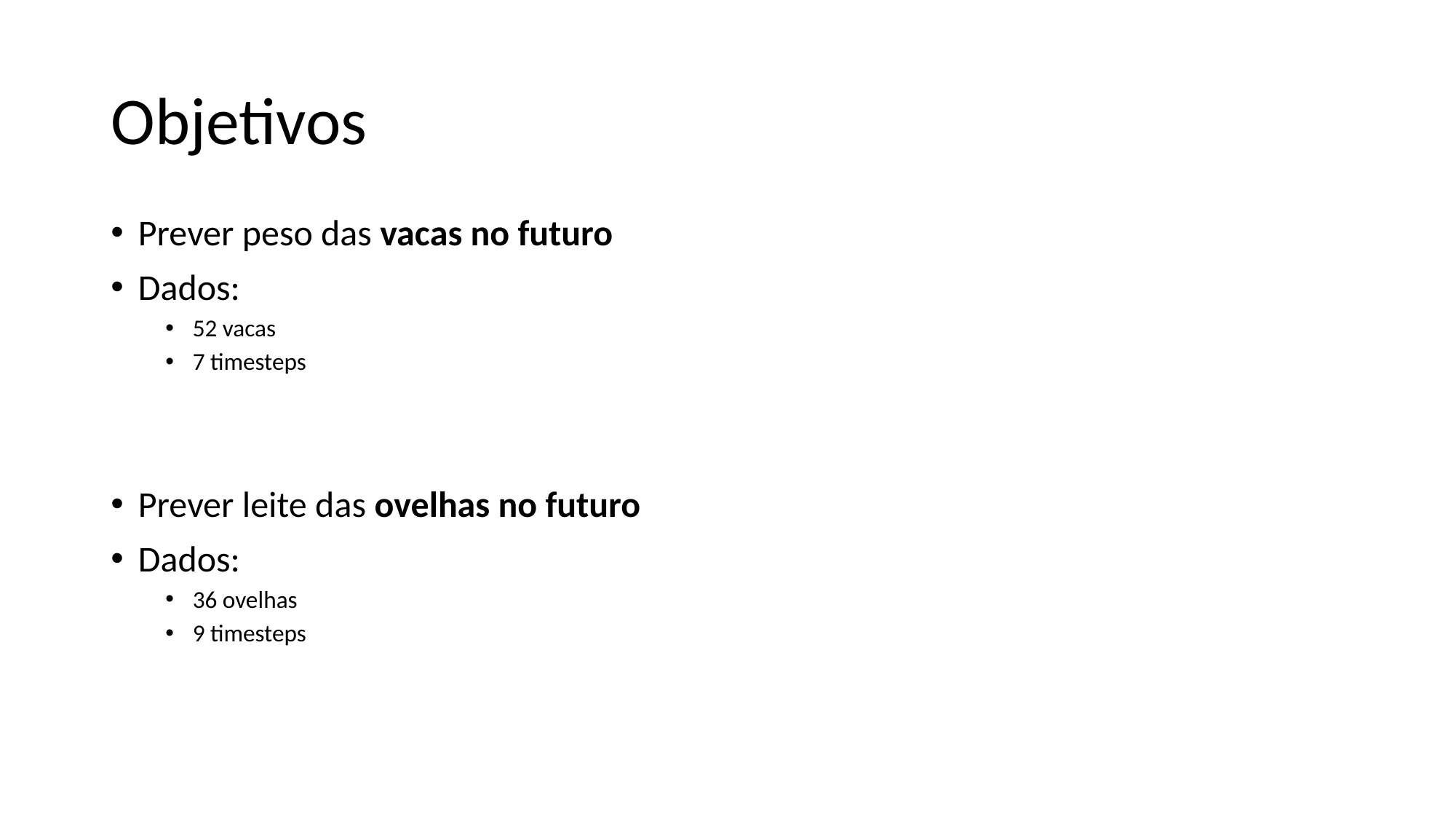

# Objetivos
Prever peso das vacas no futuro
Dados:
52 vacas
7 timesteps

Prever leite das ovelhas no futuro
Dados:
36 ovelhas
9 timesteps